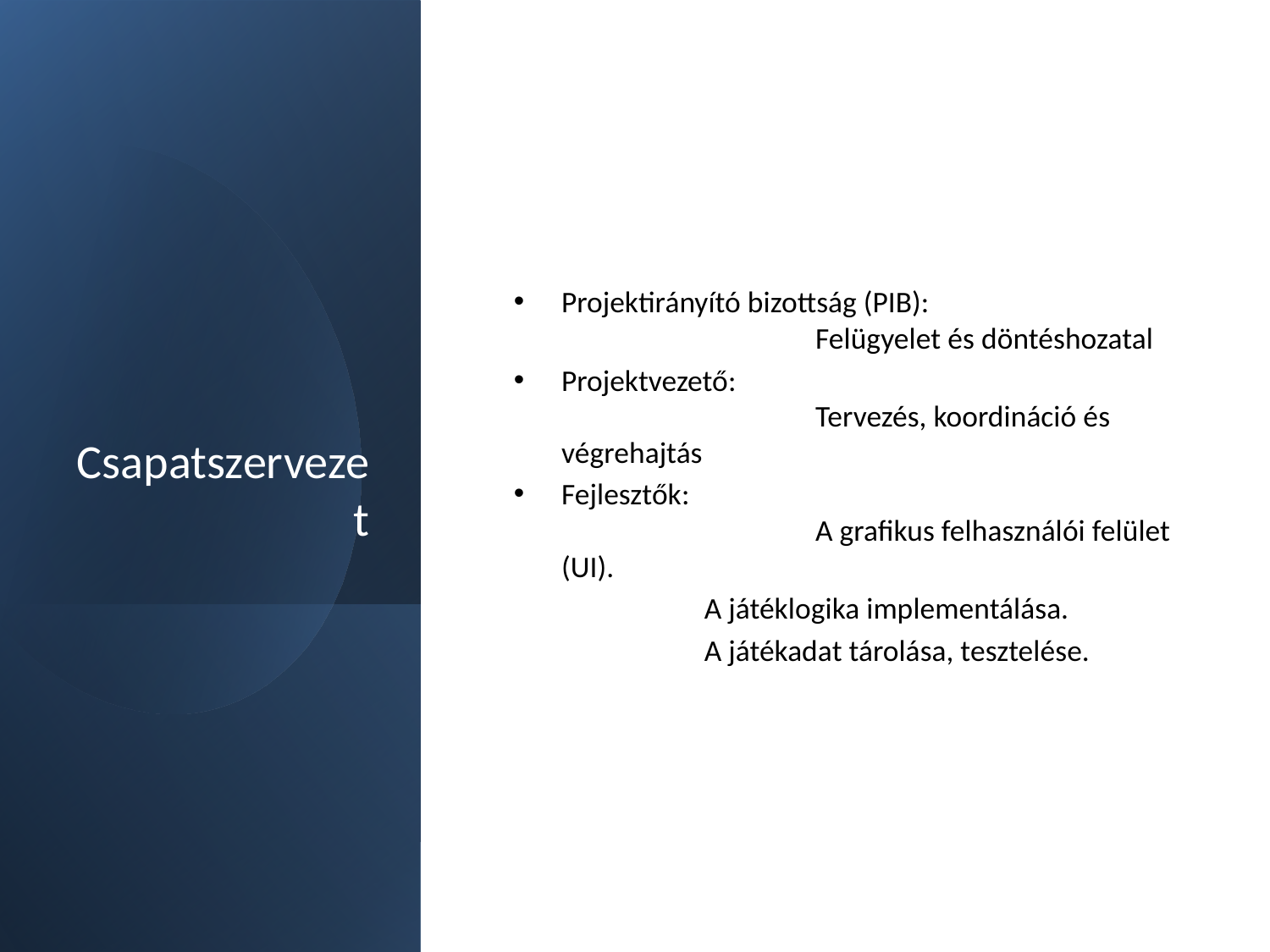

# Csapatszervezet
Projektirányító bizottság (PIB):
		Felügyelet és döntéshozatal
Projektvezető:
		Tervezés, koordináció és végrehajtás
Fejlesztők:
		A grafikus felhasználói felület (UI).
	A játéklogika implementálása.
	A játékadat tárolása, tesztelése.